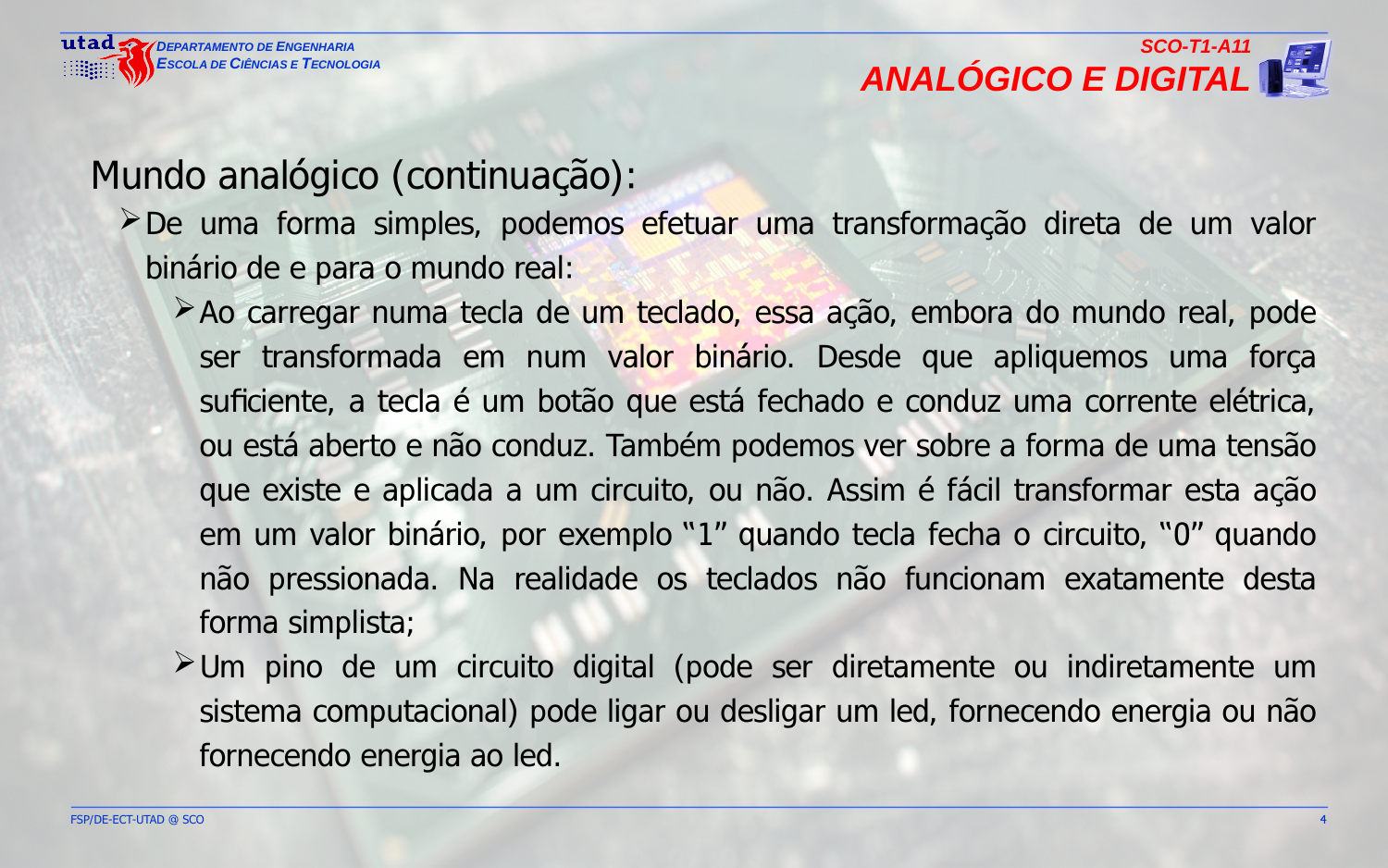

SCO-T1-A11
Analógico e Digital
Mundo analógico (continuação):
De uma forma simples, podemos efetuar uma transformação direta de um valor binário de e para o mundo real:
Ao carregar numa tecla de um teclado, essa ação, embora do mundo real, pode ser transformada em num valor binário. Desde que apliquemos uma força suficiente, a tecla é um botão que está fechado e conduz uma corrente elétrica, ou está aberto e não conduz. Também podemos ver sobre a forma de uma tensão que existe e aplicada a um circuito, ou não. Assim é fácil transformar esta ação em um valor binário, por exemplo “1” quando tecla fecha o circuito, “0” quando não pressionada. Na realidade os teclados não funcionam exatamente desta forma simplista;
Um pino de um circuito digital (pode ser diretamente ou indiretamente um sistema computacional) pode ligar ou desligar um led, fornecendo energia ou não fornecendo energia ao led.